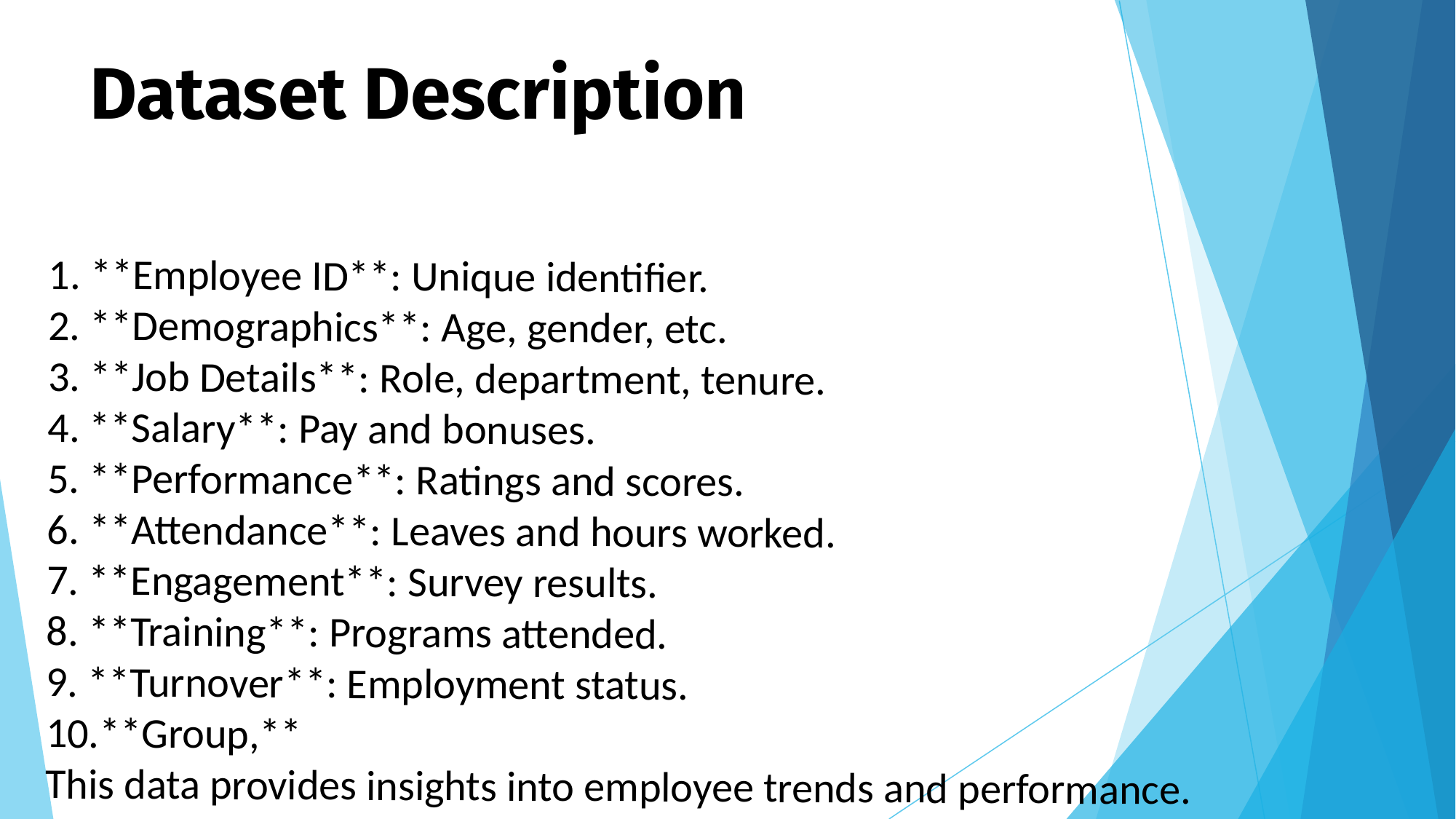

# Dataset Description

1. **Employee ID**: Unique identifier.
2. **Demographics**: Age, gender, etc.
3. **Job Details**: Role, department, tenure.
4. **Salary**: Pay and bonuses.
5. **Performance**: Ratings and scores.
6. **Attendance**: Leaves and hours worked.
7. **Engagement**: Survey results.
8. **Training**: Programs attended.
9. **Turnover**: Employment status.
10.**Group,**
This data provides insights into employee trends and performance.